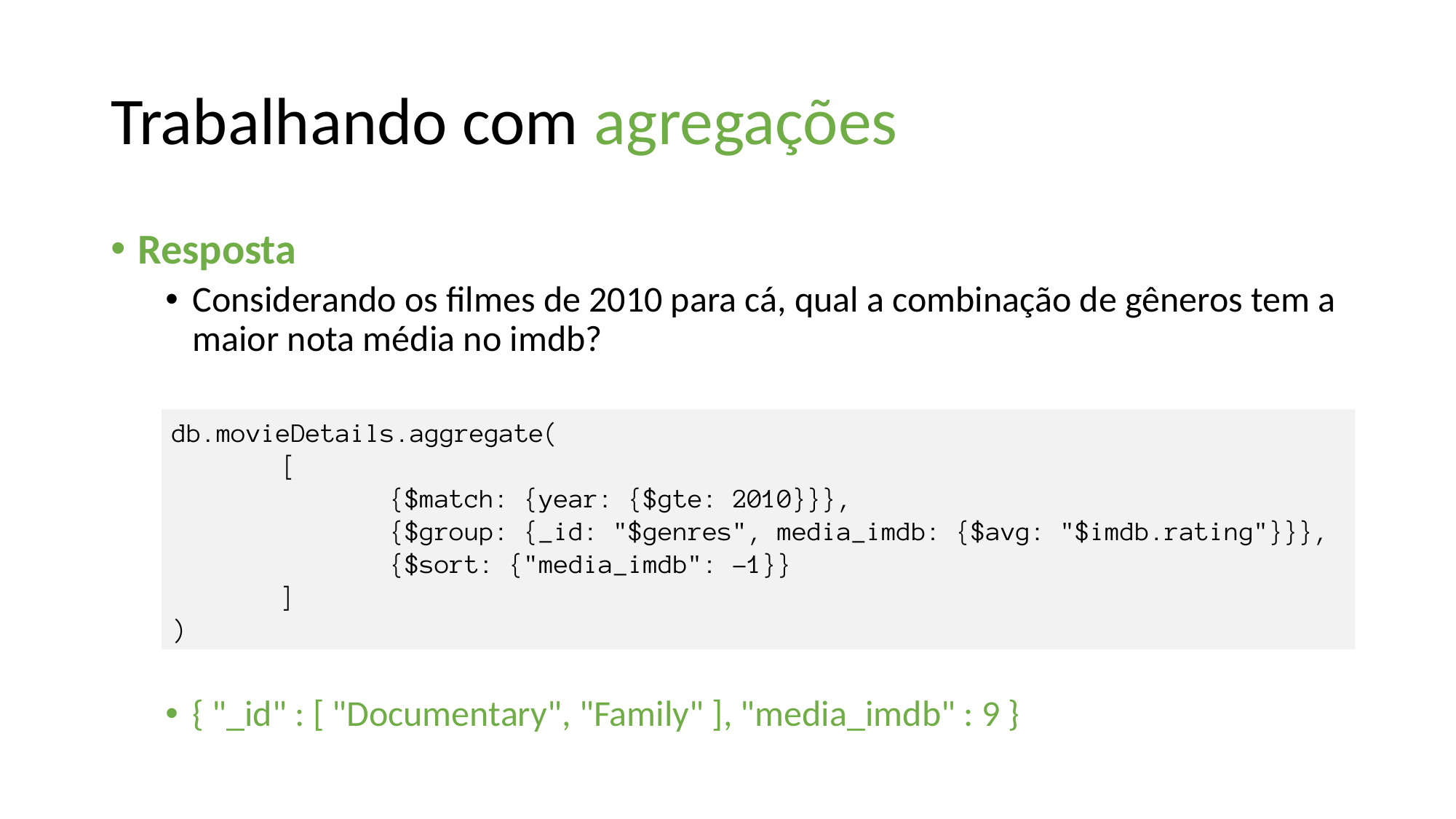

Trabalhando com agregações

Resposta
Considerando os filmes de 2010 para cá, qual a combinação de gêneros tem a maior nota média no imdb?

{ "_id" : [ "Documentary", "Family" ], "media_imdb" : 9 }

db.movieDetails.aggregate(
	[
		{$match: {year: {$gte: 2010}}},
		{$group: {_id: "$genres", media_imdb: {$avg: "$imdb.rating"}}},
		{$sort: {"media_imdb": -1}}
	]
)